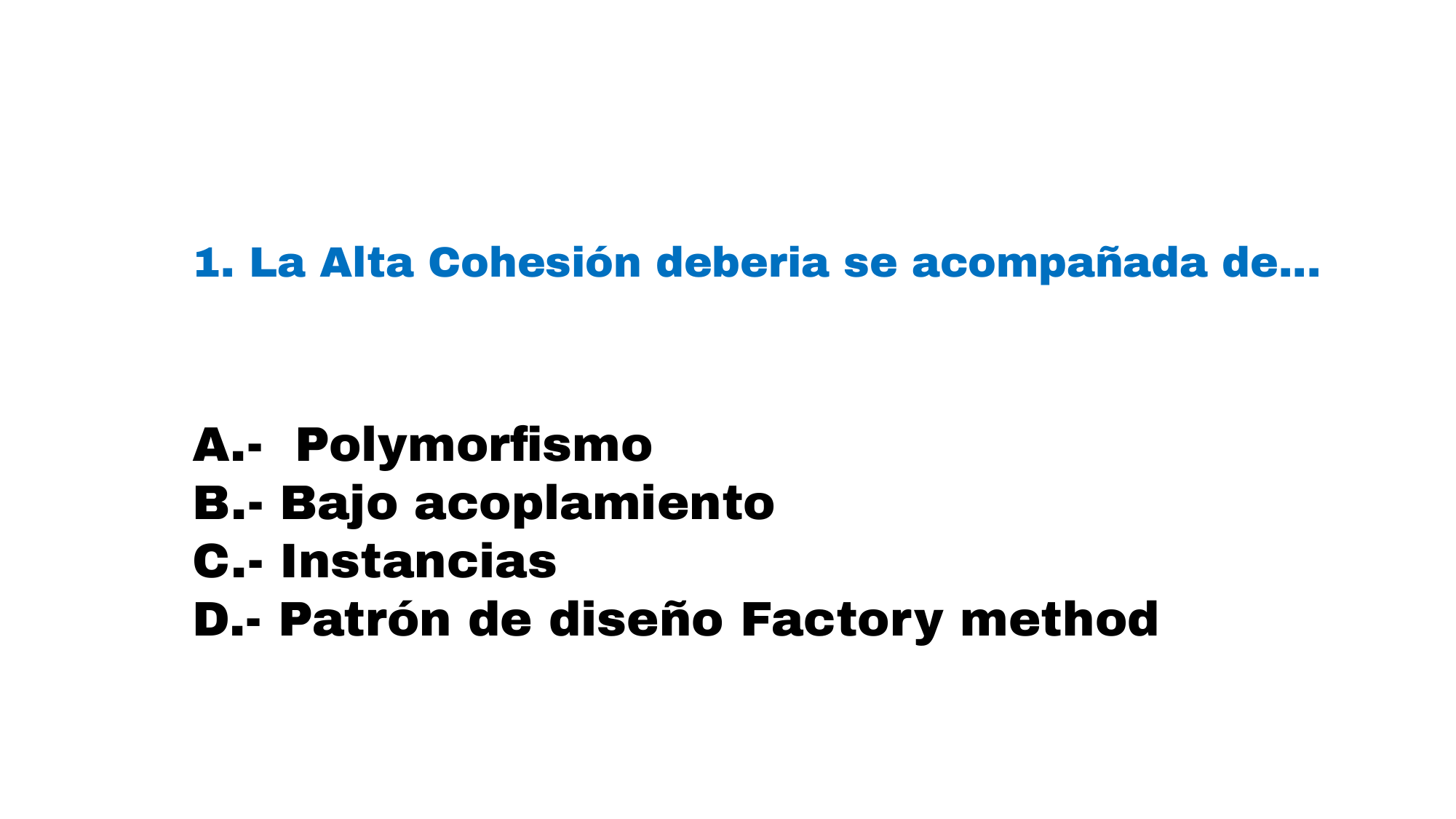

# 1. La Alta Cohesión deberia se acompañada de...
A.-  Polymorfismo
B.- Bajo acoplamiento
C.- Instancias
D.- Patrón de diseño Factory method